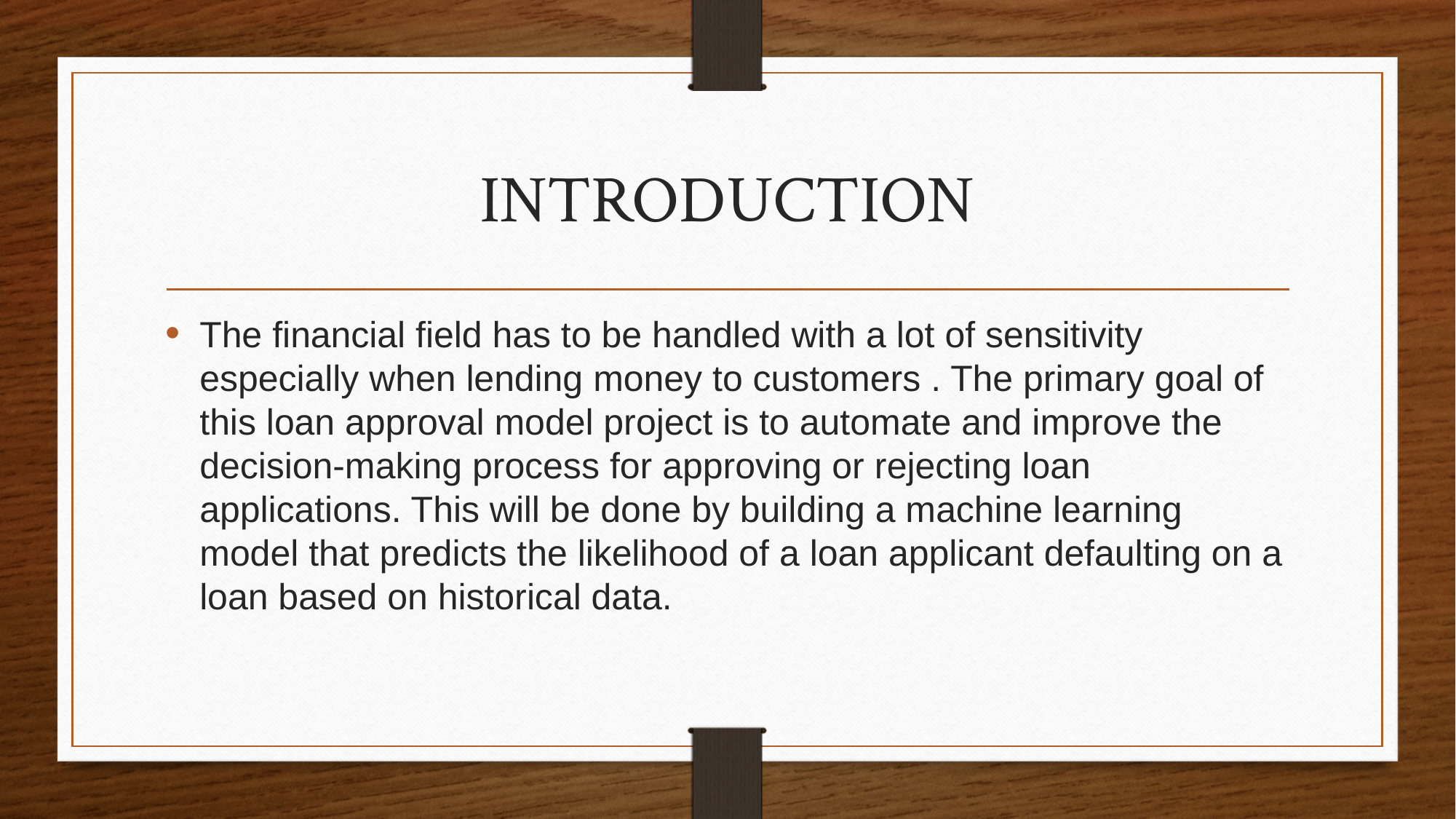

# INTRODUCTION
The financial field has to be handled with a lot of sensitivity especially when lending money to customers . The primary goal of this loan approval model project is to automate and improve the decision-making process for approving or rejecting loan applications. This will be done by building a machine learning model that predicts the likelihood of a loan applicant defaulting on a loan based on historical data.